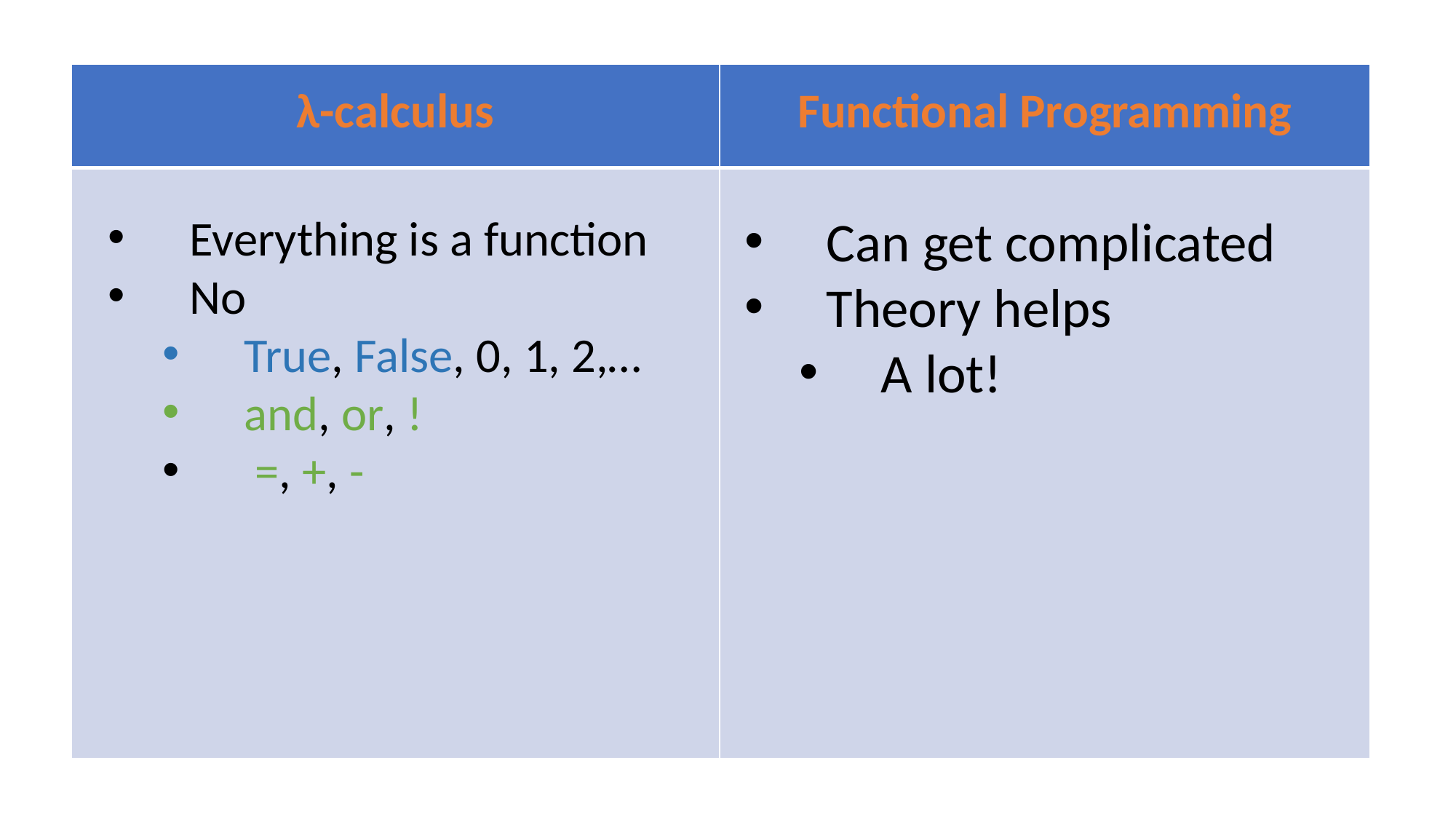

| λ-calculus | Functional Programming |
| --- | --- |
|  |  |
Everything is a function
No
True, False, 0, 1, 2,…
and, or, !
 =, +, -

Can get complicated
Theory helps
A lot!